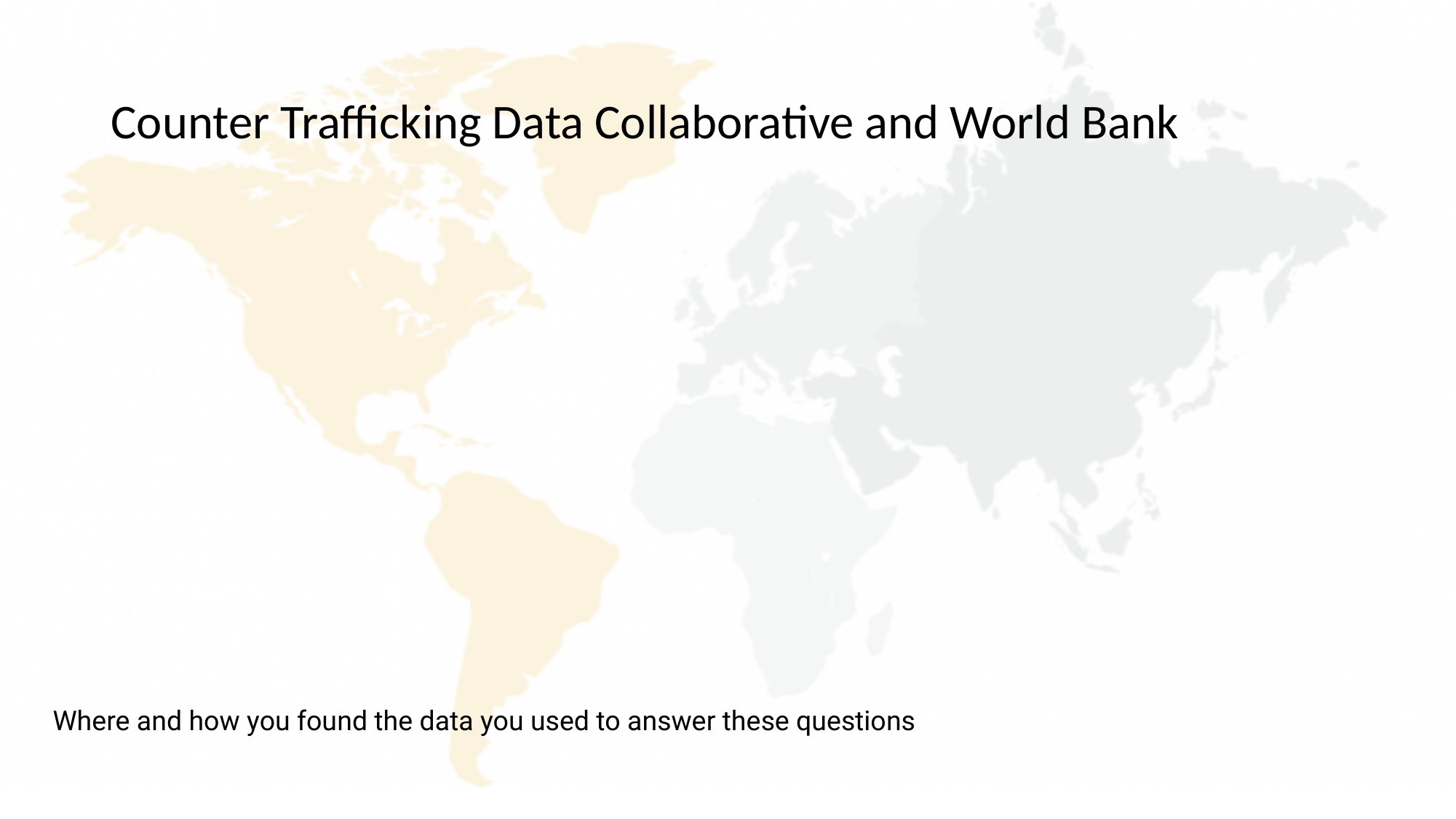

# Counter Trafficking Data Collaborative and World Bank
Where and how you found the data you used to answer these questions